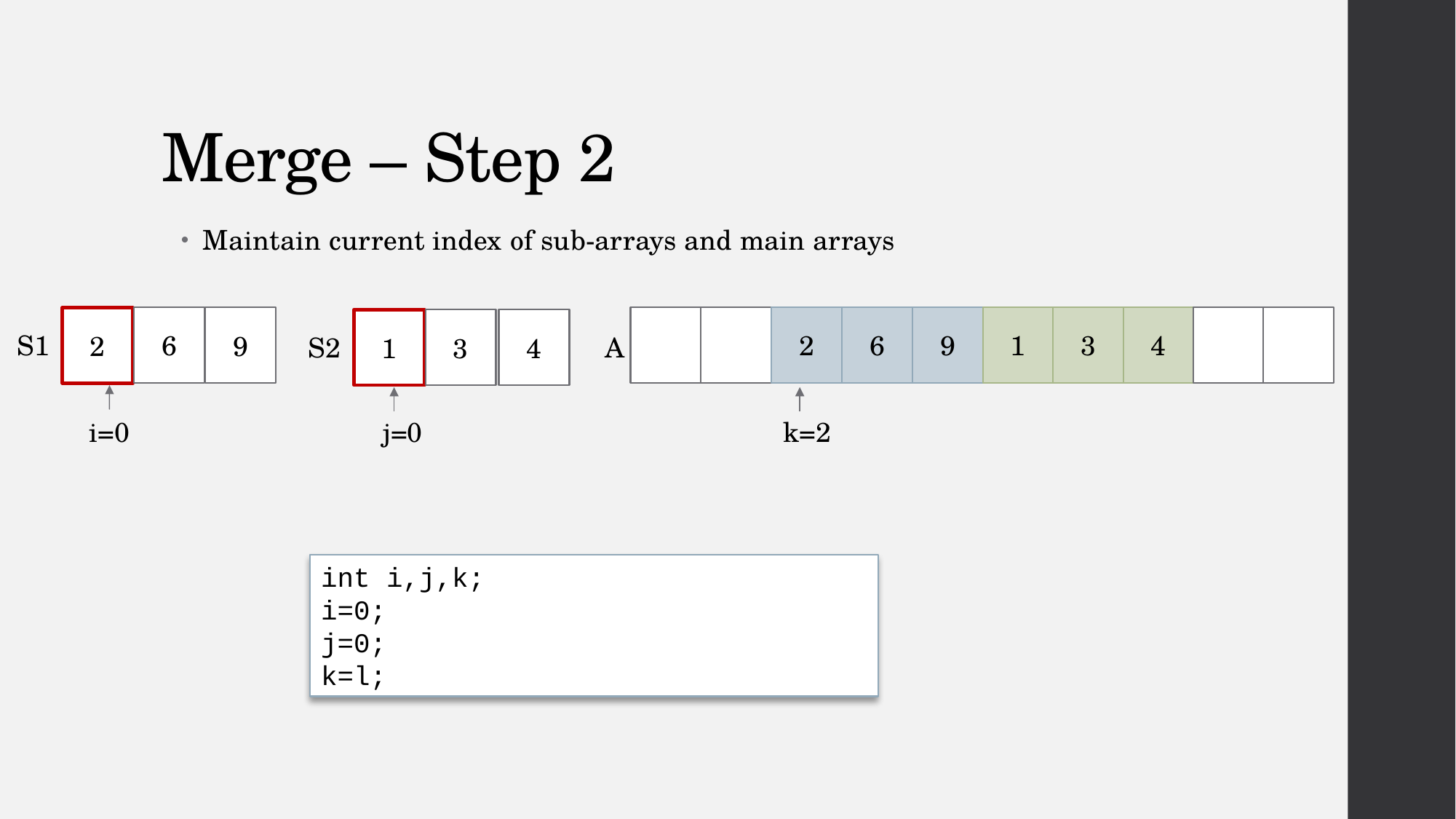

# Merge – Step 2
Maintain current index of sub-arrays and main arrays
6
9
2
S1

2
6
9
1
3
4

A
1
3
4
S2
i=0
j=0
k=2
int i,j,k;
i=0;
j=0;
k=l;